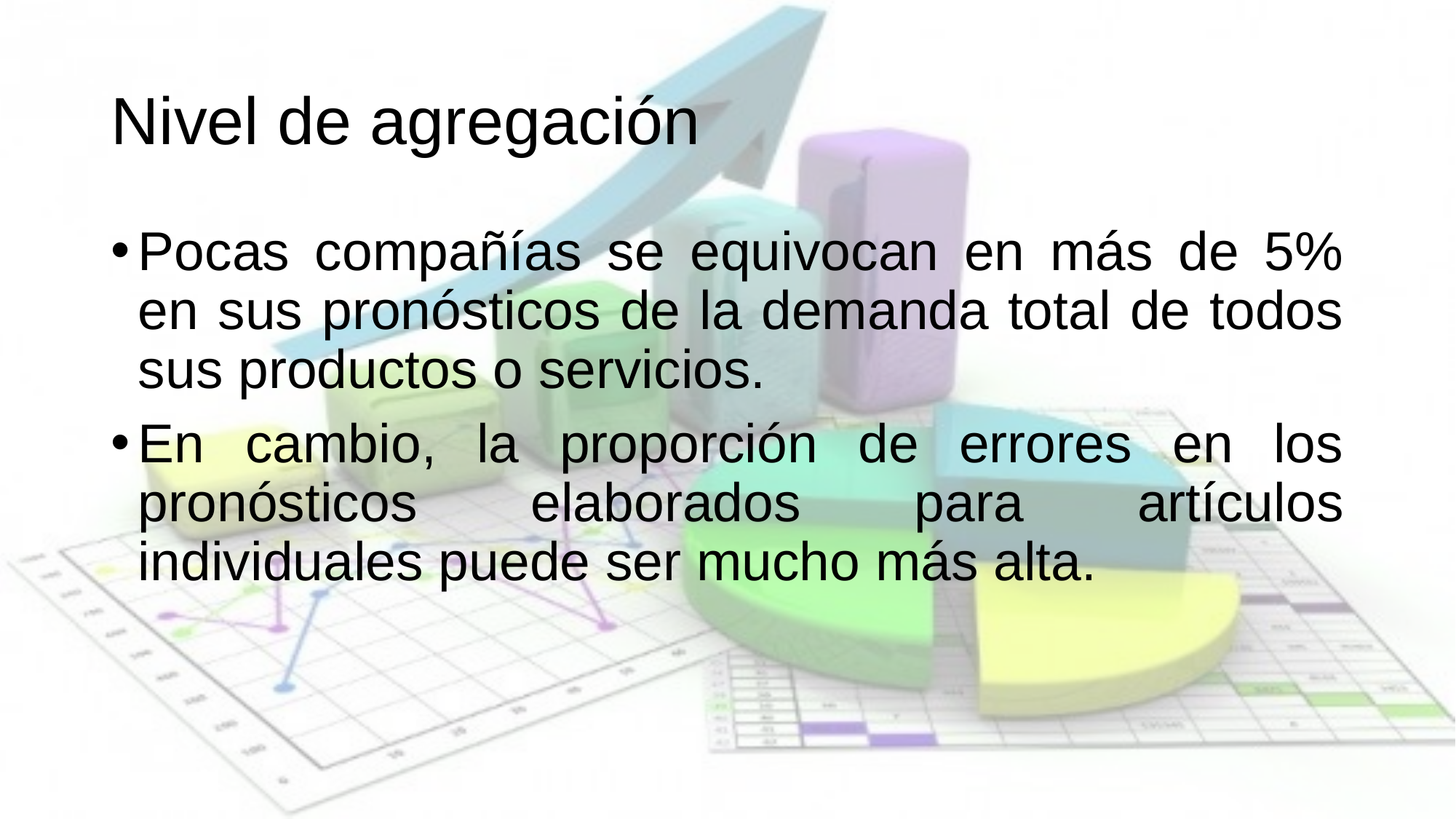

# Nivel de agregación
Pocas compañías se equivocan en más de 5% en sus pronósticos de la demanda total de todos sus productos o servicios.
En cambio, la proporción de errores en los pronósticos elaborados para artículos individuales puede ser mucho más alta.